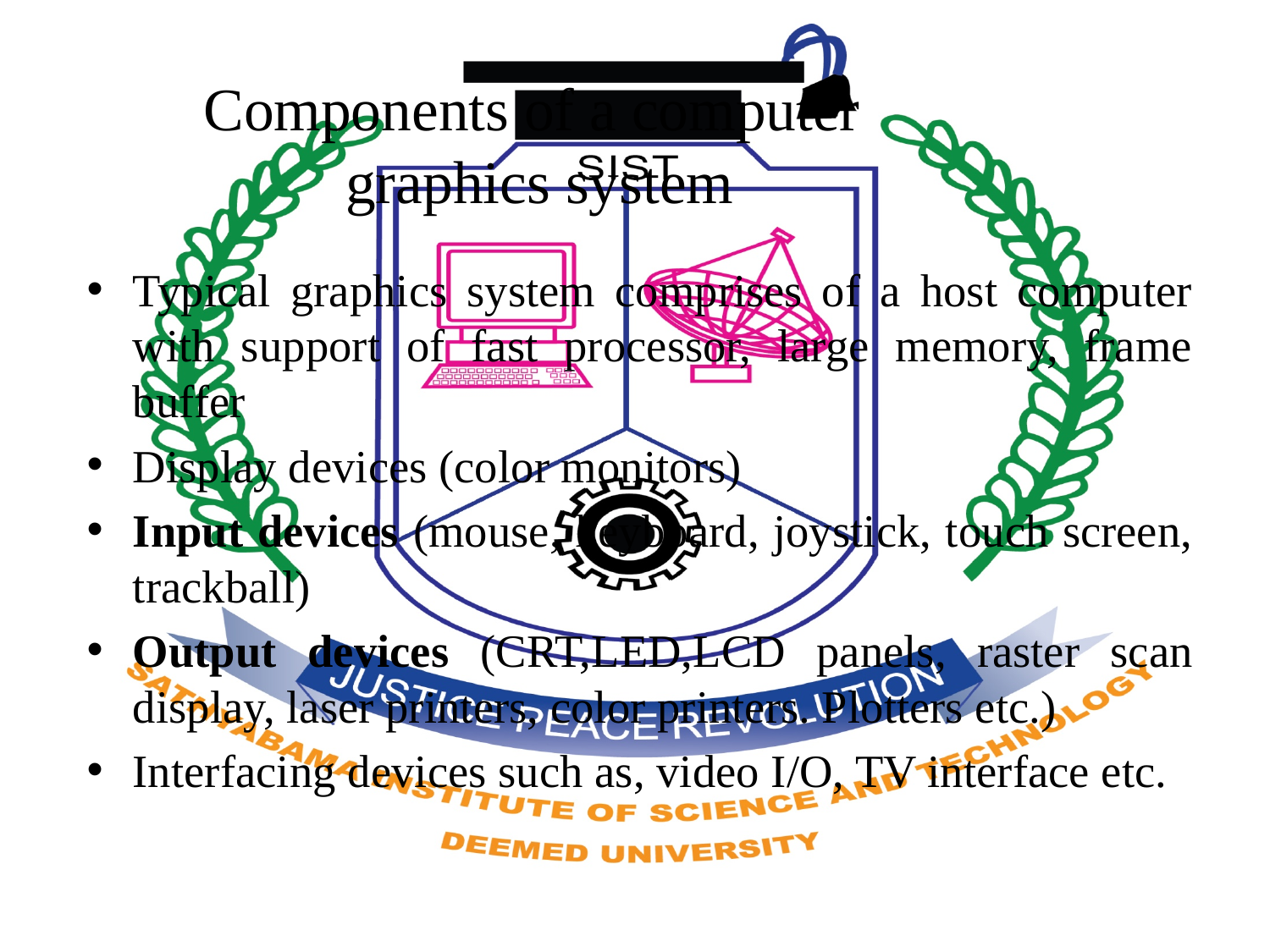

# Components of a computer graphics system
Typical graphics system comprises of a host computer with support of fast processor, large memory, frame buffer
Display devices (color monitors)
Input devices (mouse, keyboard, joystick, touch screen, trackball)
Output devices (CRT,LED,LCD panels, raster scan display, laser printers, color printers. Plotters etc.)
Interfacing devices such as, video I/O, TV interface etc.